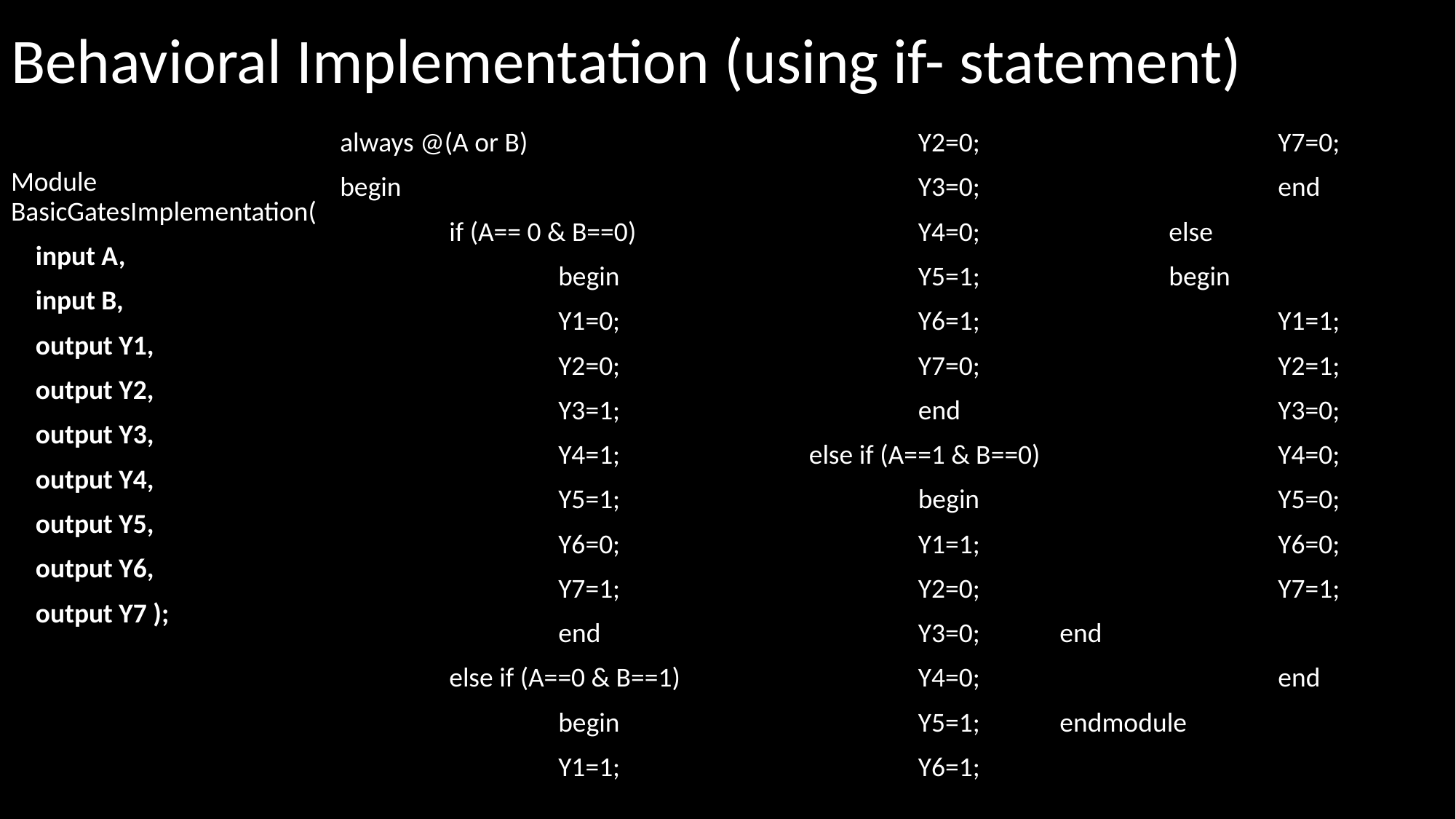

# Behavioral Implementation (using if- statement)
always @(A or B)
begin
	if (A== 0 & B==0)
		begin
		Y1=0;
		Y2=0;
		Y3=1;
		Y4=1;
		Y5=1;
		Y6=0;
		Y7=1;
		end
	else if (A==0 & B==1)
		begin
		Y1=1;
		Y2=0;
		Y3=0;
		Y4=0;
		Y5=1;
		Y6=1;
		Y7=0;
		end
	else if (A==1 & B==0)
		begin
		Y1=1;
		Y2=0;
		Y3=0;
		Y4=0;
		Y5=1;
		Y6=1;
		Y7=0;
		end
	else
	begin
		Y1=1;
		Y2=1;
		Y3=0;
		Y4=0;
		Y5=0;
		Y6=0;
		Y7=1;
end
		end
endmodule

Module BasicGatesImplementation(
    input A,
    input B,
    output Y1,
    output Y2,
    output Y3,
    output Y4,
    output Y5,
    output Y6,
    output Y7 );